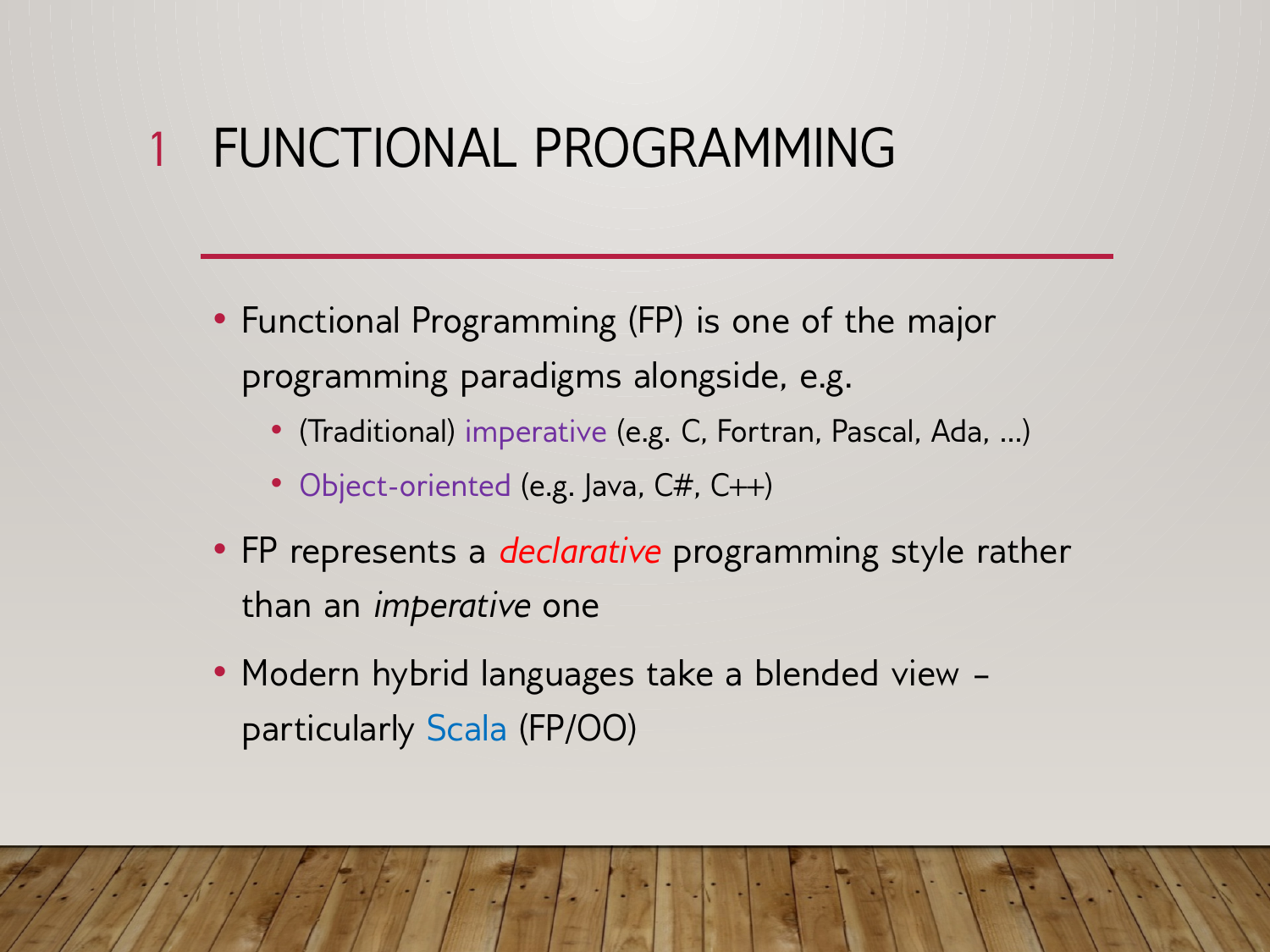

1
# Functional Programming
Functional Programming (FP) is one of the major programming paradigms alongside, e.g.
(Traditional) imperative (e.g. C, Fortran, Pascal, Ada, …)
Object-oriented (e.g. Java, C#, C++)
FP represents a declarative programming style rather than an imperative one
Modern hybrid languages take a blended view – particularly Scala (FP/OO)